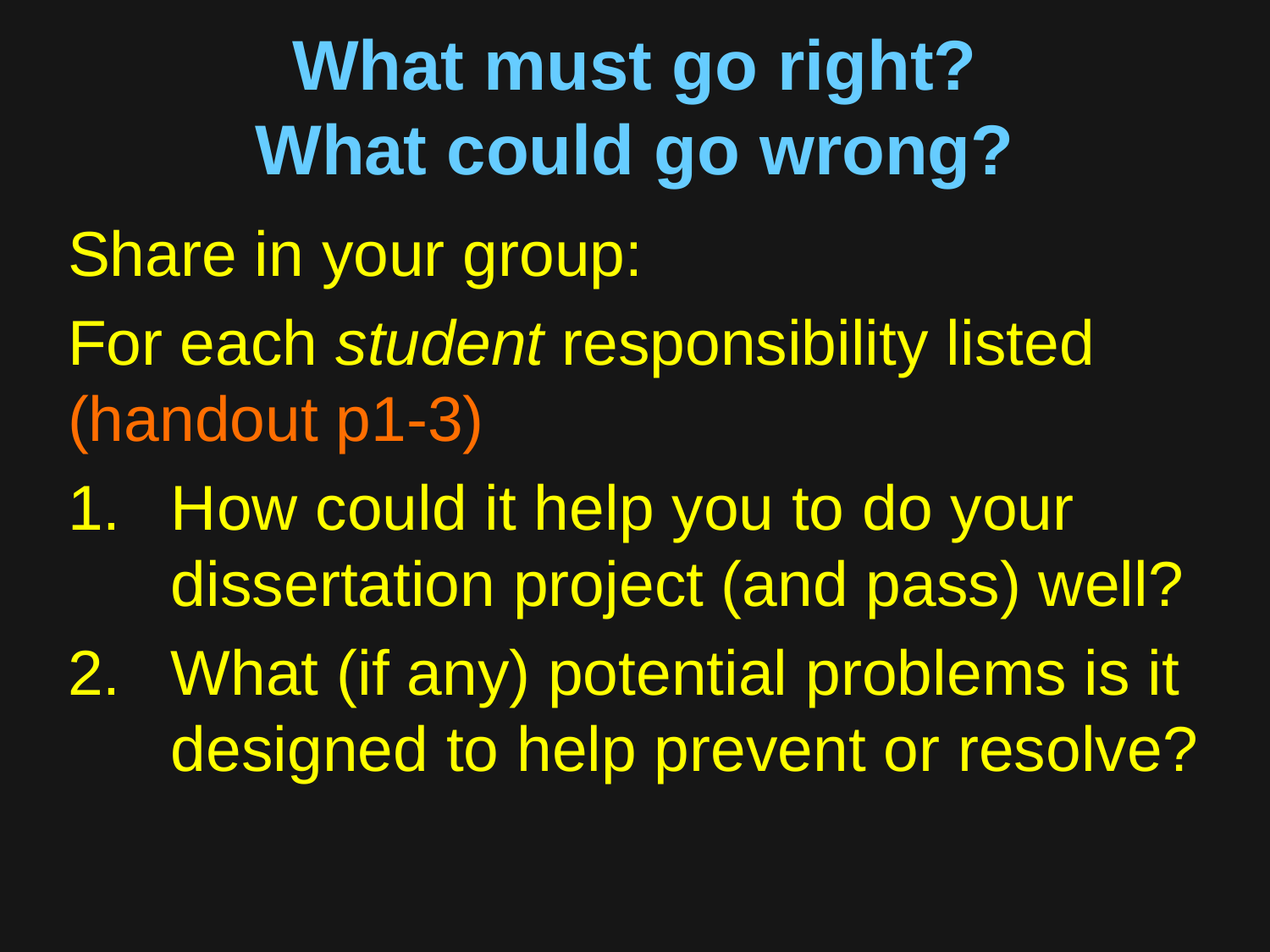

# What must go right? What could go wrong?
Share in your group:
For each student responsibility listed (handout p1-3)
How could it help you to do your dissertation project (and pass) well?
What (if any) potential problems is it designed to help prevent or resolve?